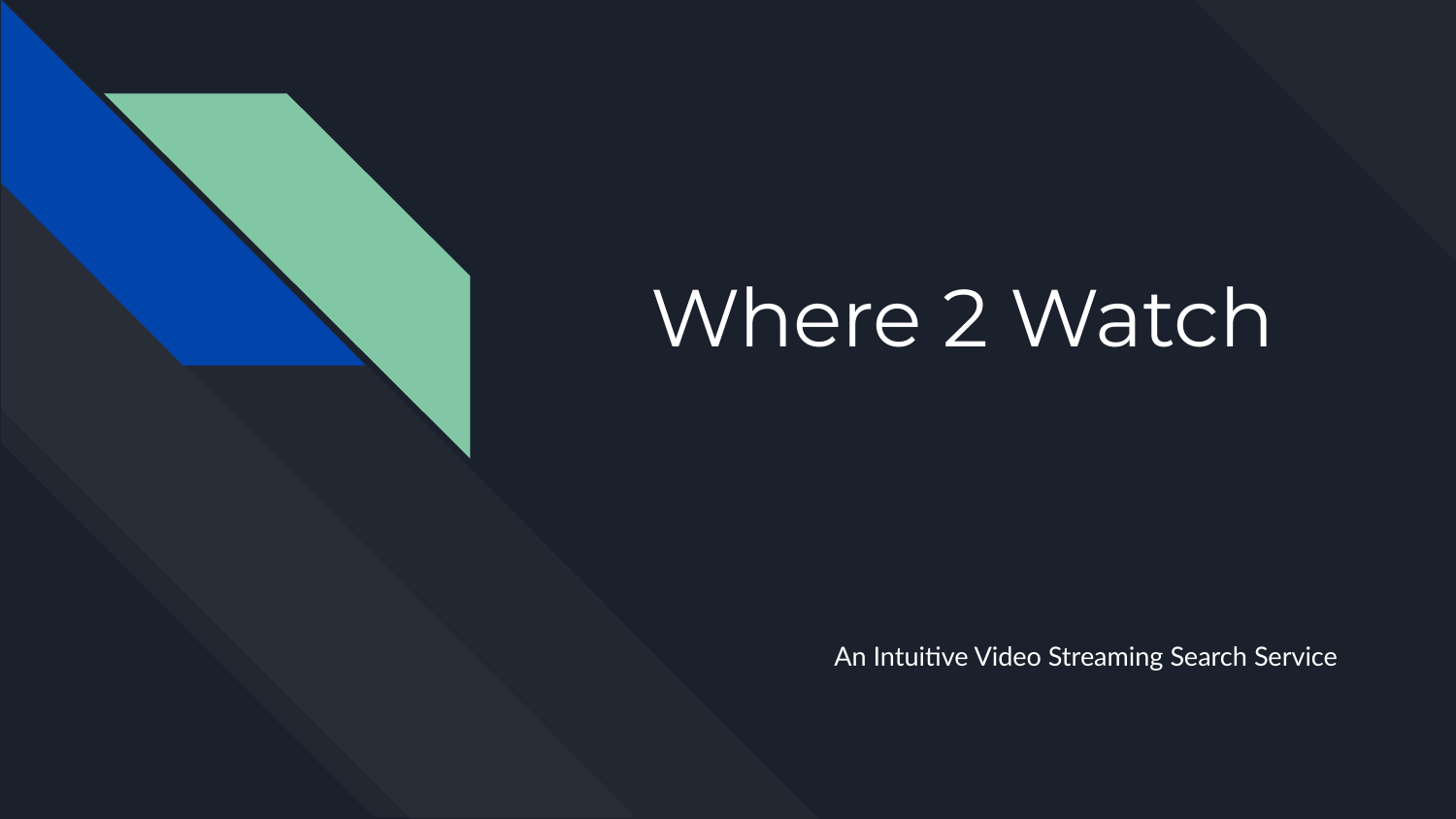

# Where 2 Watch

An Intuitive Video Streaming Search Service